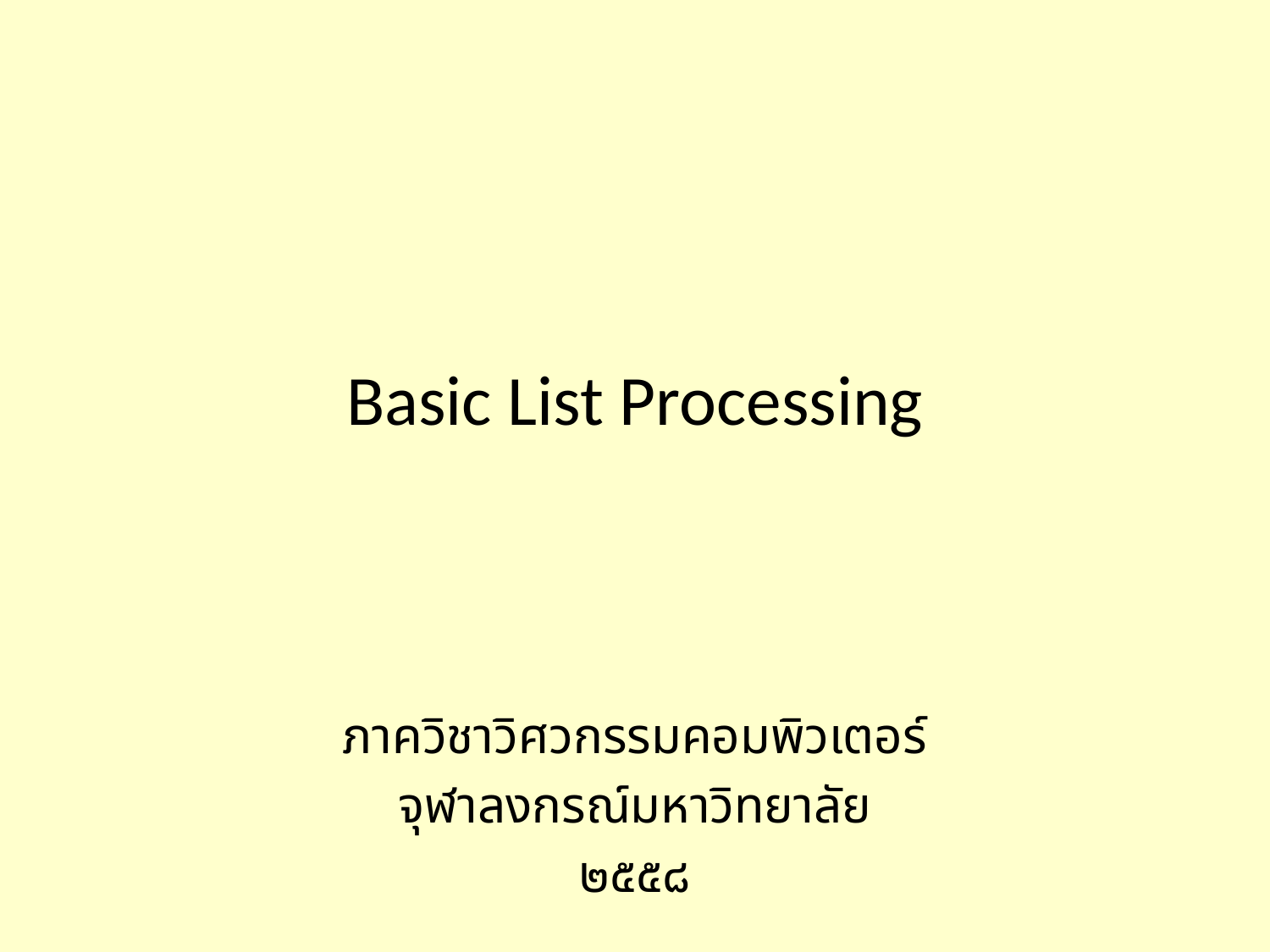

# Basic List Processing
ภาควิชาวิศวกรรมคอมพิวเตอร์
จุฬาลงกรณ์มหาวิทยาลัย
๒๕๕๘